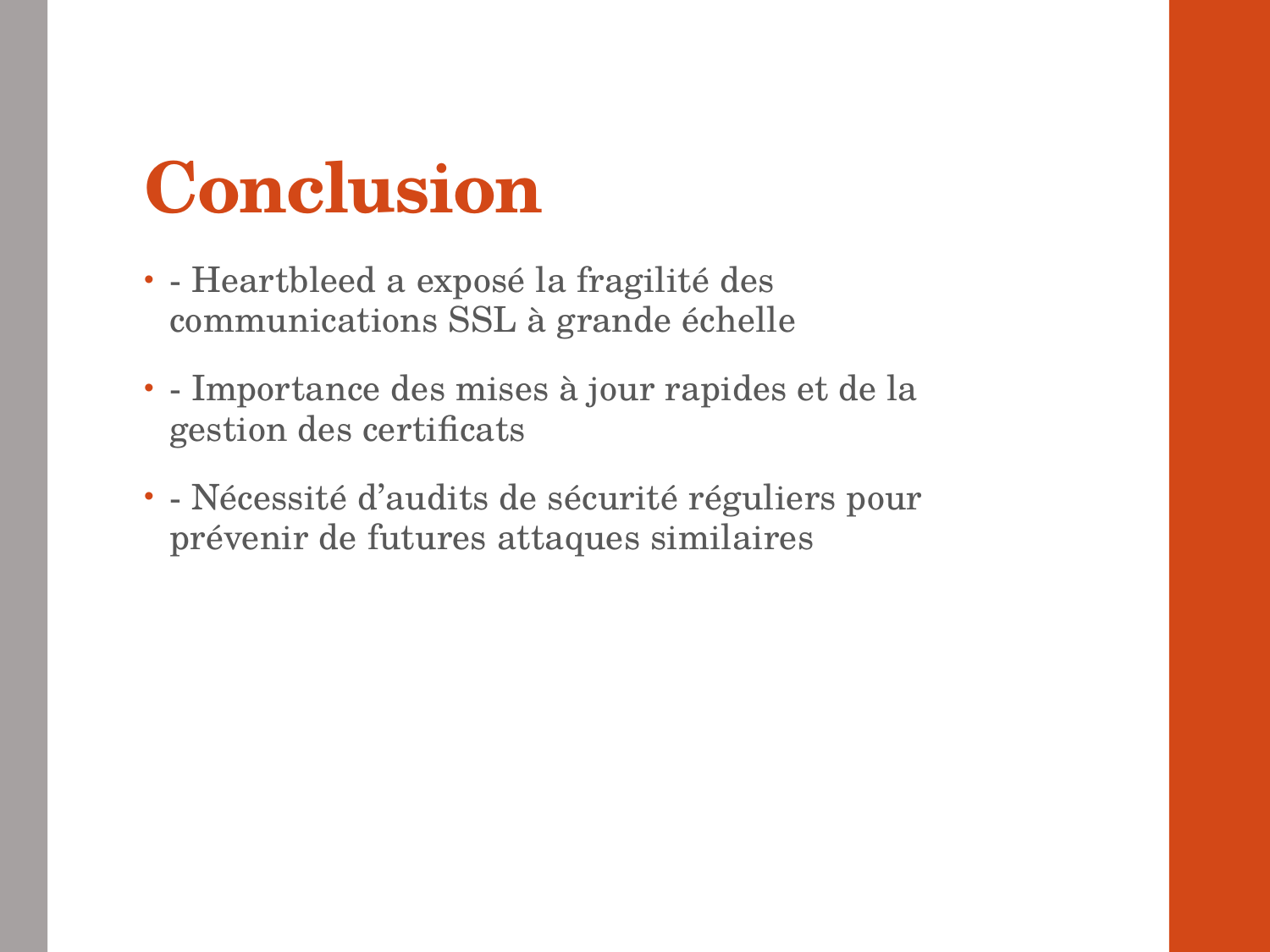

# Conclusion
- Heartbleed a exposé la fragilité des communications SSL à grande échelle
- Importance des mises à jour rapides et de la gestion des certificats
- Nécessité d’audits de sécurité réguliers pour prévenir de futures attaques similaires